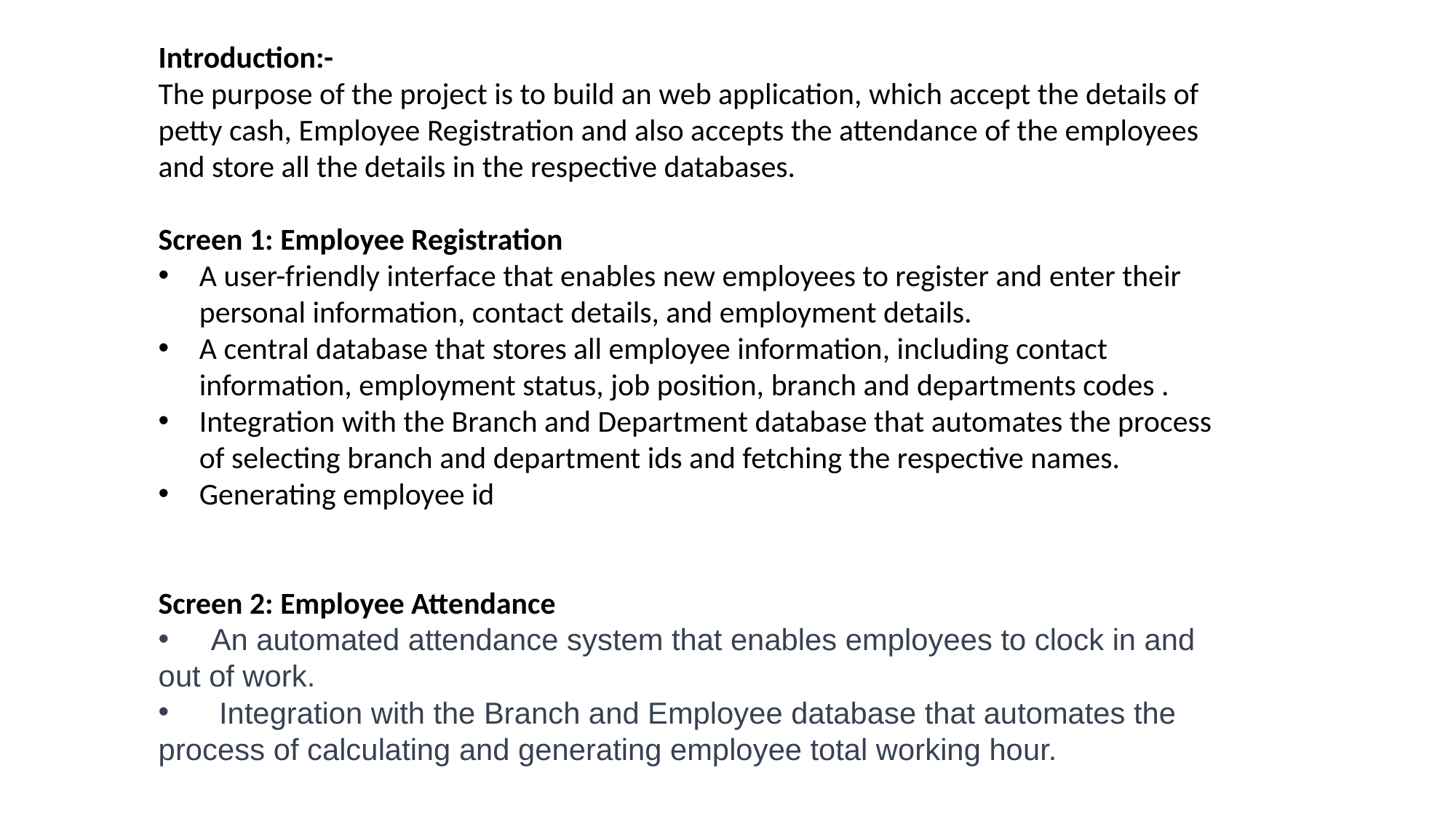

Introduction:-
The purpose of the project is to build an web application, which accept the details of petty cash, Employee Registration and also accepts the attendance of the employees and store all the details in the respective databases.

Screen 1: Employee Registration
A user-friendly interface that enables new employees to register and enter their personal information, contact details, and employment details.
A central database that stores all employee information, including contact information, employment status, job position, branch and departments codes .
Integration with the Branch and Department database that automates the process of selecting branch and department ids and fetching the respective names.
Generating employee id

Screen 2: Employee Attendance
     An automated attendance system that enables employees to clock in and out of work.
      Integration with the Branch and Employee database that automates the process of calculating and generating employee total working hour.